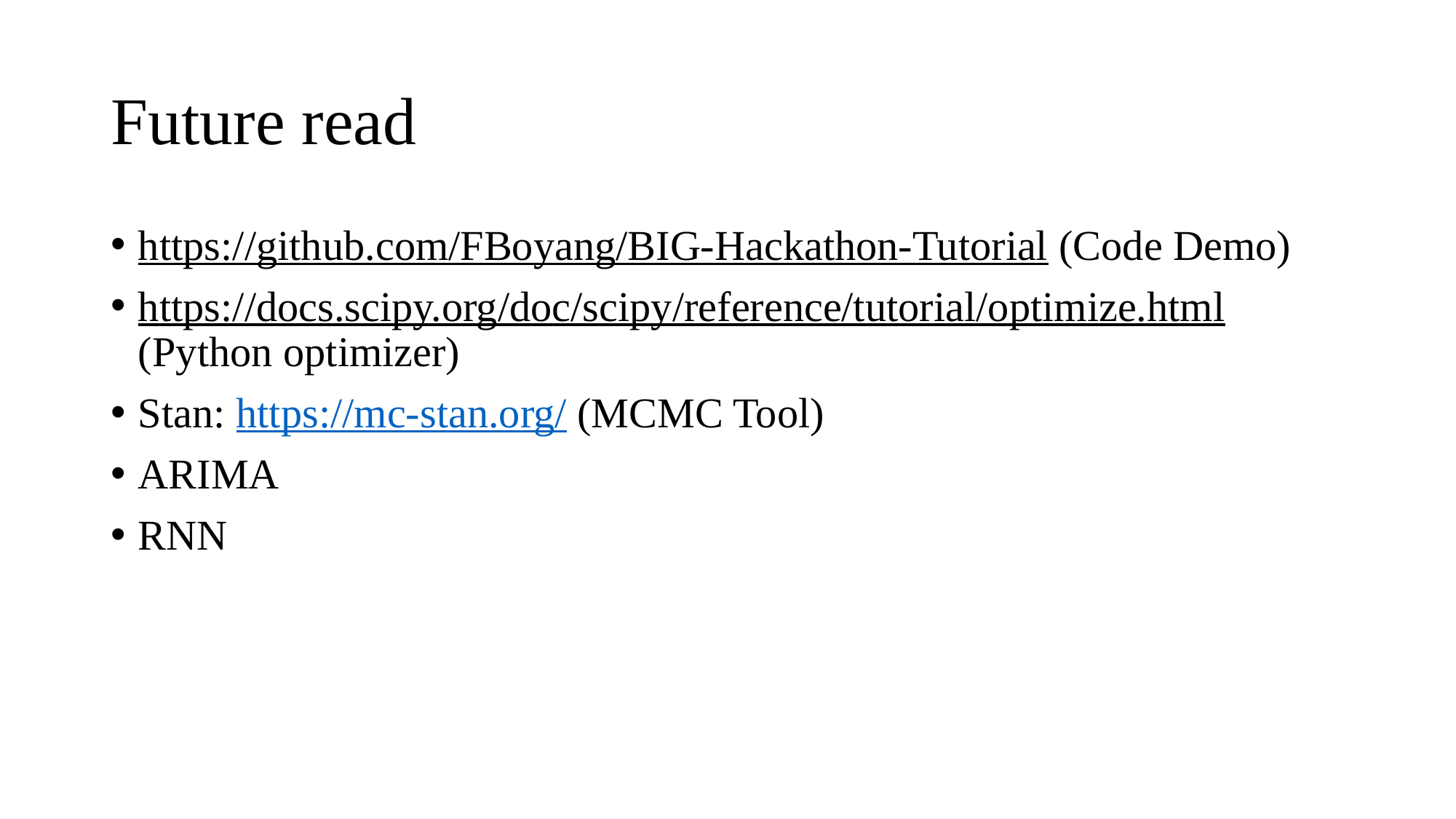

# Future read
https://github.com/FBoyang/BIG-Hackathon-Tutorial (Code Demo)
https://docs.scipy.org/doc/scipy/reference/tutorial/optimize.html (Python optimizer)
Stan: https://mc-stan.org/ (MCMC Tool)
ARIMA
RNN